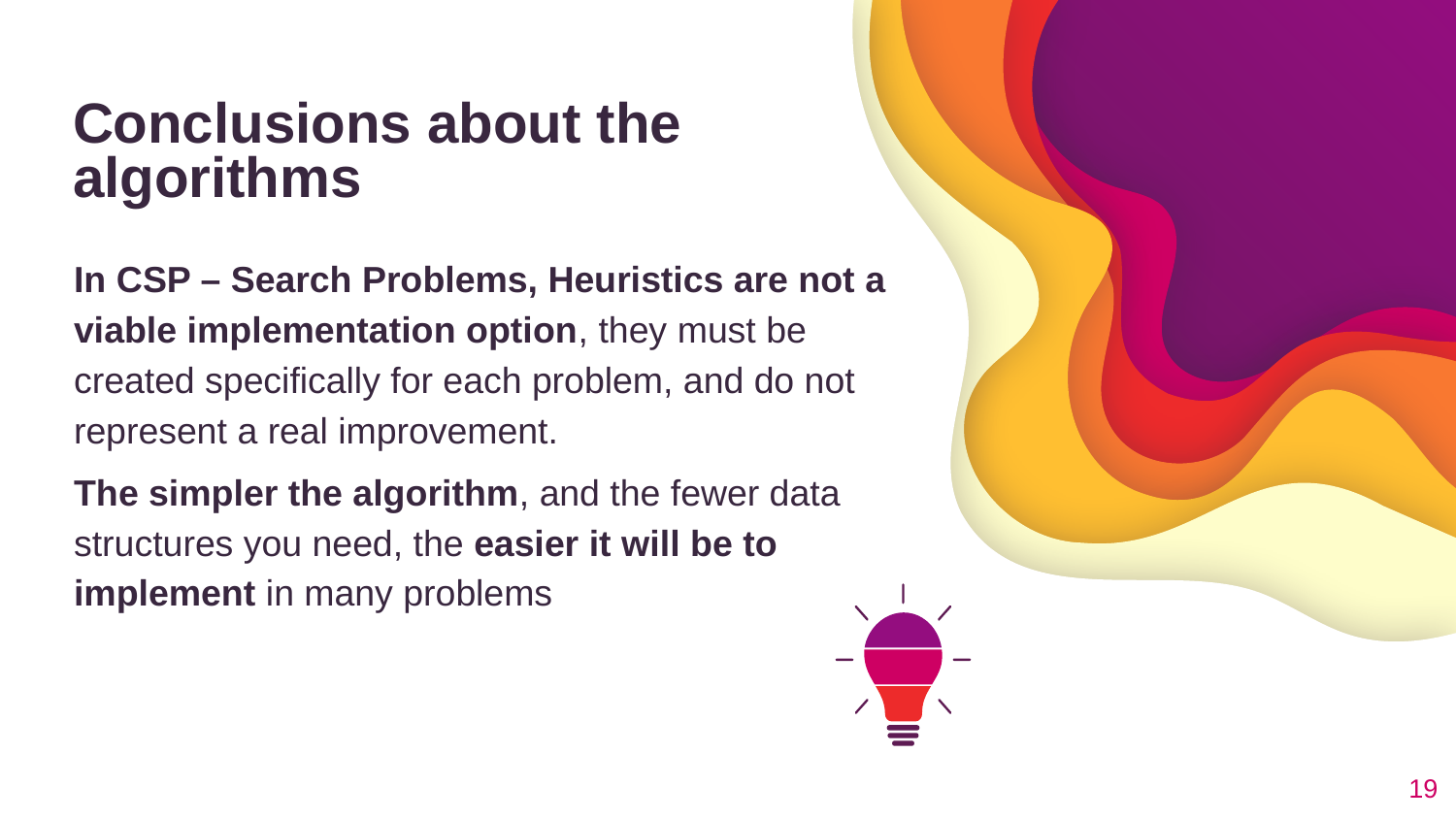

# Conclusions about the algorithms
In CSP – Search Problems, Heuristics are not a viable implementation option, they must be created specifically for each problem, and do not represent a real improvement.
The simpler the algorithm, and the fewer data structures you need, the easier it will be to implement in many problems

19